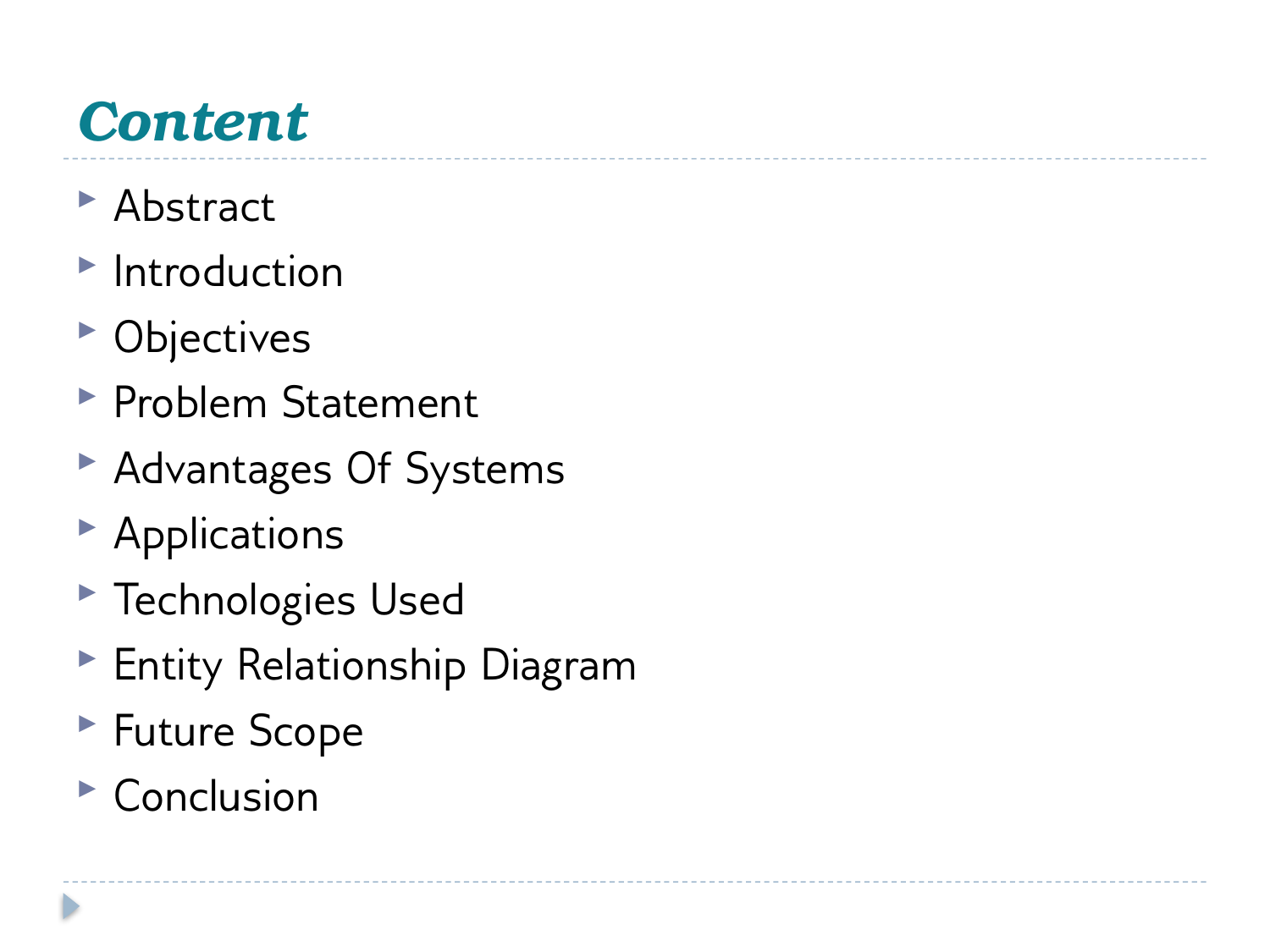

# Content
Abstract
Introduction
Objectives
Problem Statement
Advantages Of Systems
Applications
Technologies Used
Entity Relationship Diagram
Future Scope
Conclusion